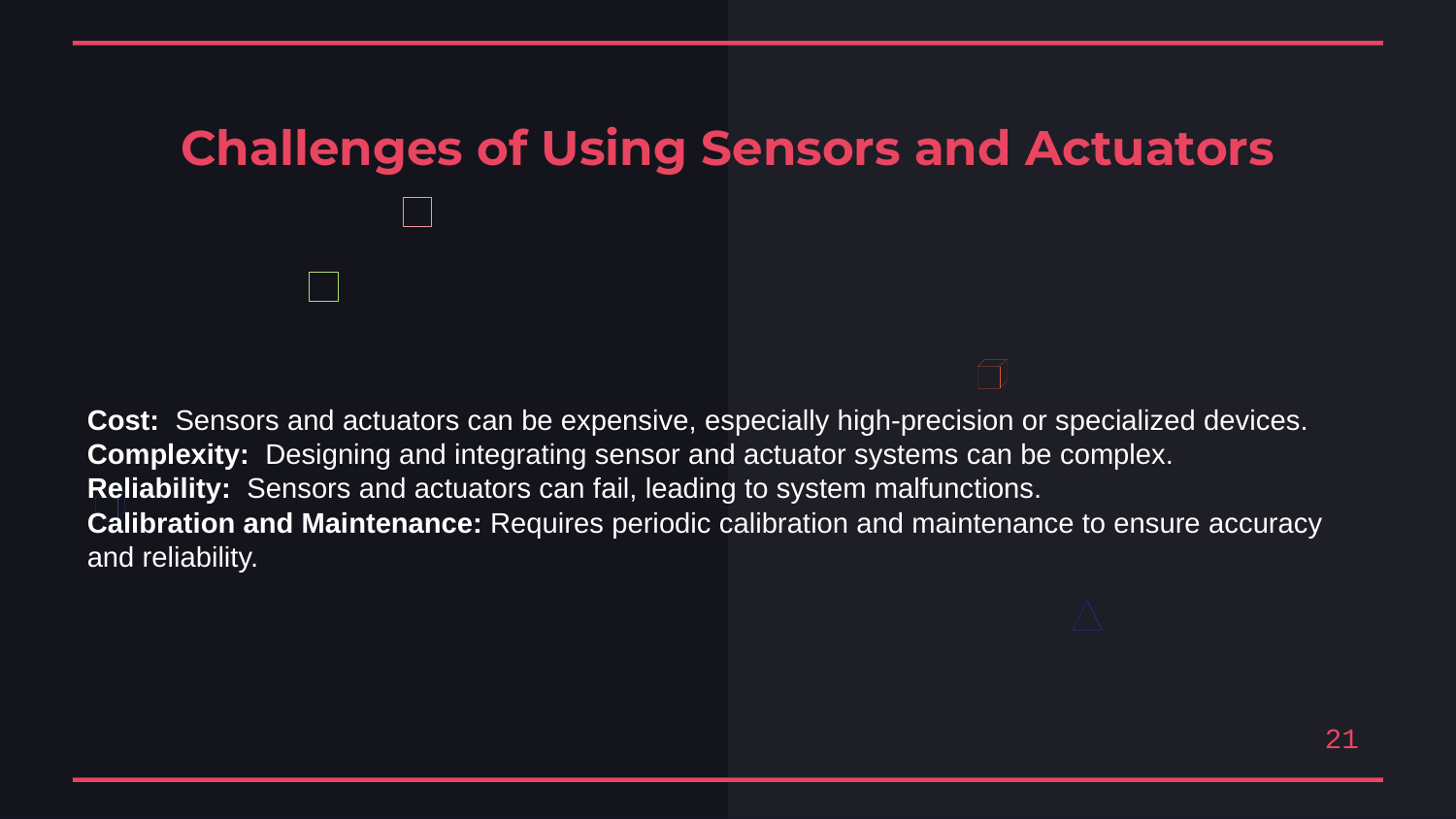

Challenges of Using Sensors and Actuators

Cost:  Sensors and actuators can be expensive, especially high-precision or specialized devices.
Complexity:  Designing and integrating sensor and actuator systems can be complex.
Reliability:  Sensors and actuators can fail, leading to system malfunctions.
Calibration and Maintenance: Requires periodic calibration and maintenance to ensure accuracy and reliability.

21